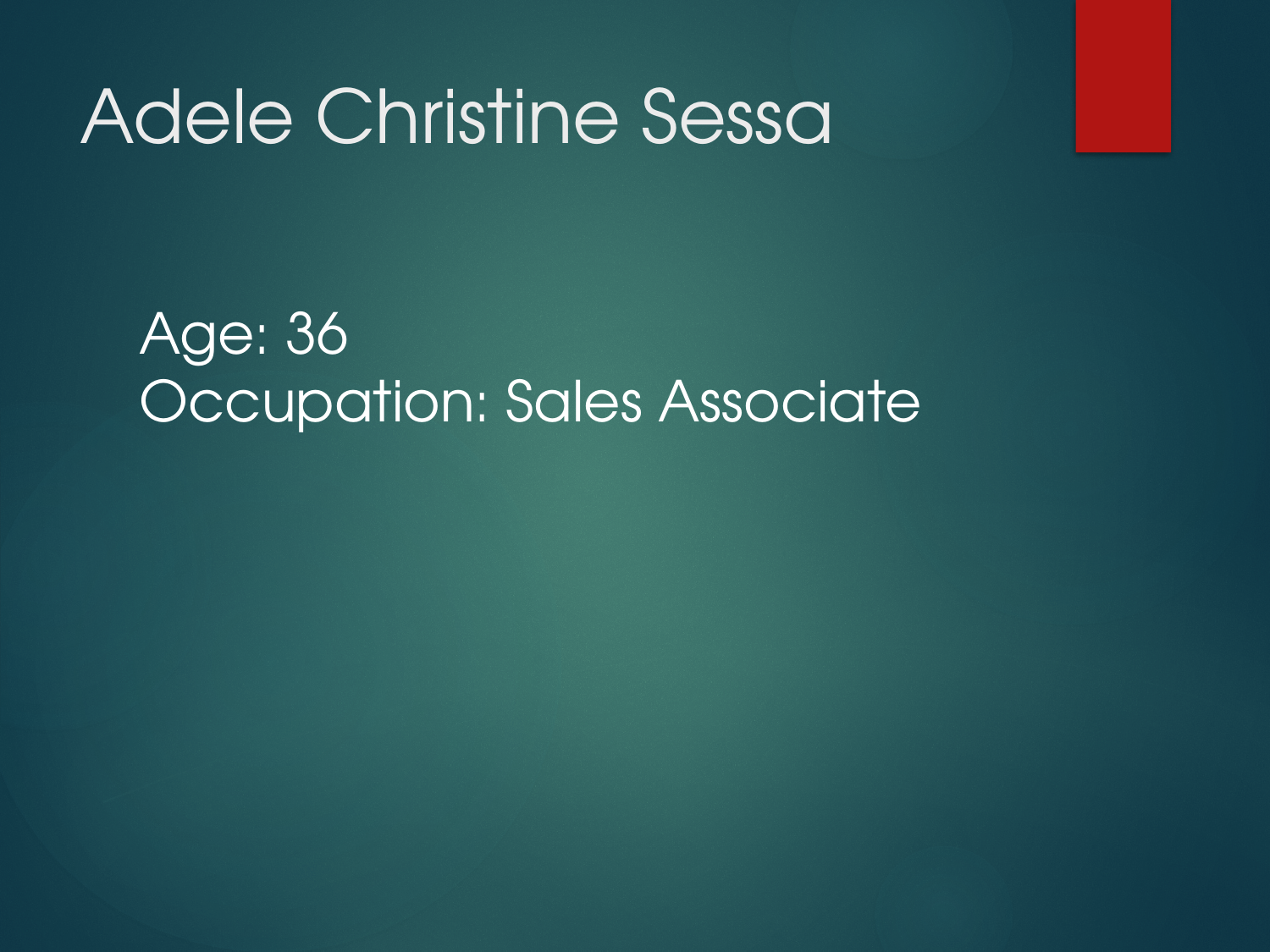

# Adele Christine Sessa

Age: 36
Occupation: Sales Associate